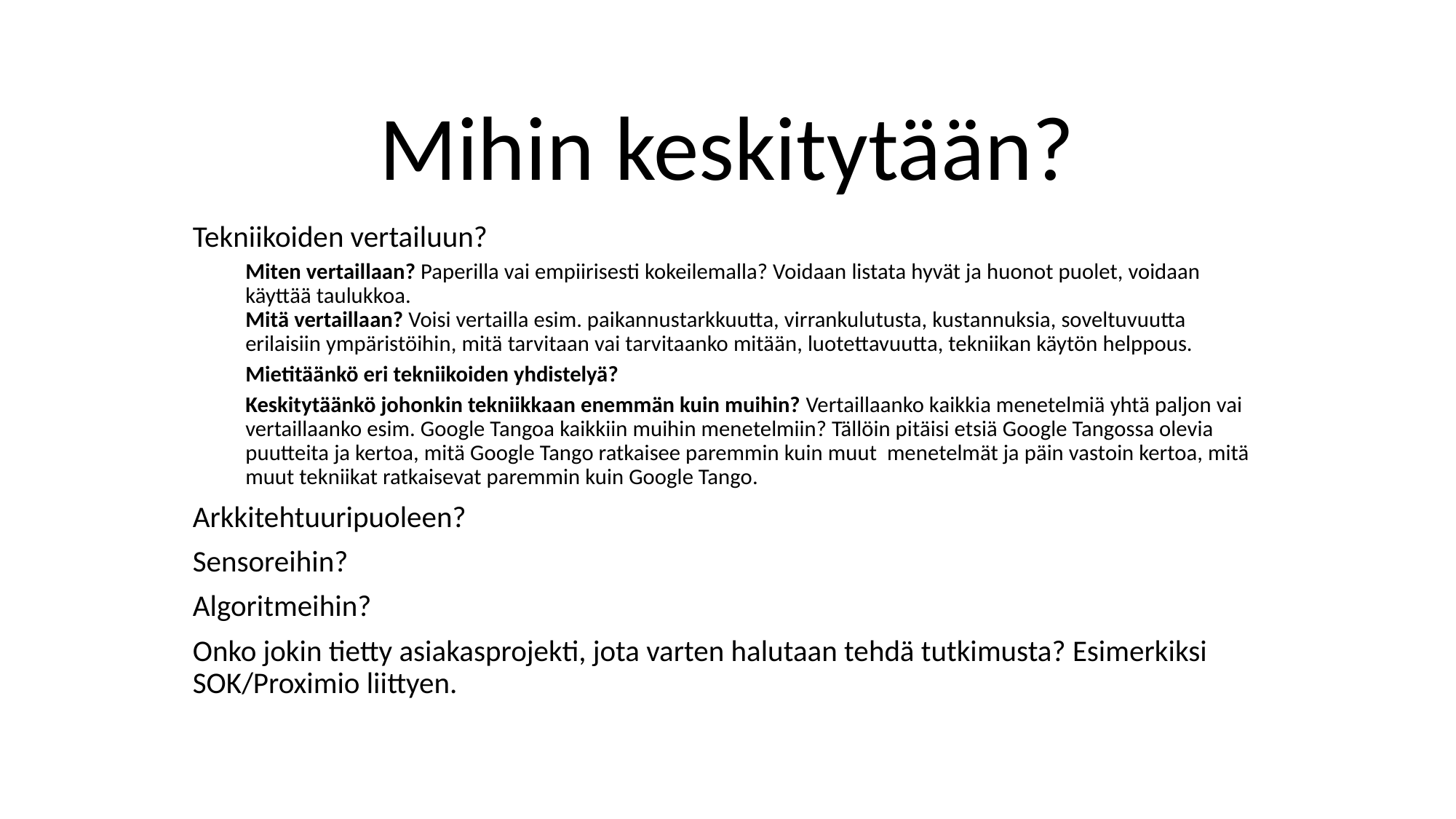

# Mihin keskitytään?
Tekniikoiden vertailuun?
Miten vertaillaan? Paperilla vai empiirisesti kokeilemalla? Voidaan listata hyvät ja huonot puolet, voidaan käyttää taulukkoa.
Mitä vertaillaan? Voisi vertailla esim. paikannustarkkuutta, virrankulutusta, kustannuksia, soveltuvuutta erilaisiin ympäristöihin, mitä tarvitaan vai tarvitaanko mitään, luotettavuutta, tekniikan käytön helppous.
Mietitäänkö eri tekniikoiden yhdistelyä?
Keskitytäänkö johonkin tekniikkaan enemmän kuin muihin? Vertaillaanko kaikkia menetelmiä yhtä paljon vai vertaillaanko esim. Google Tangoa kaikkiin muihin menetelmiin? Tällöin pitäisi etsiä Google Tangossa olevia puutteita ja kertoa, mitä Google Tango ratkaisee paremmin kuin muut  menetelmät ja päin vastoin kertoa, mitä muut tekniikat ratkaisevat paremmin kuin Google Tango.
Arkkitehtuuripuoleen?
Sensoreihin?
Algoritmeihin?
Onko jokin tietty asiakasprojekti, jota varten halutaan tehdä tutkimusta? Esimerkiksi SOK/Proximio liittyen.